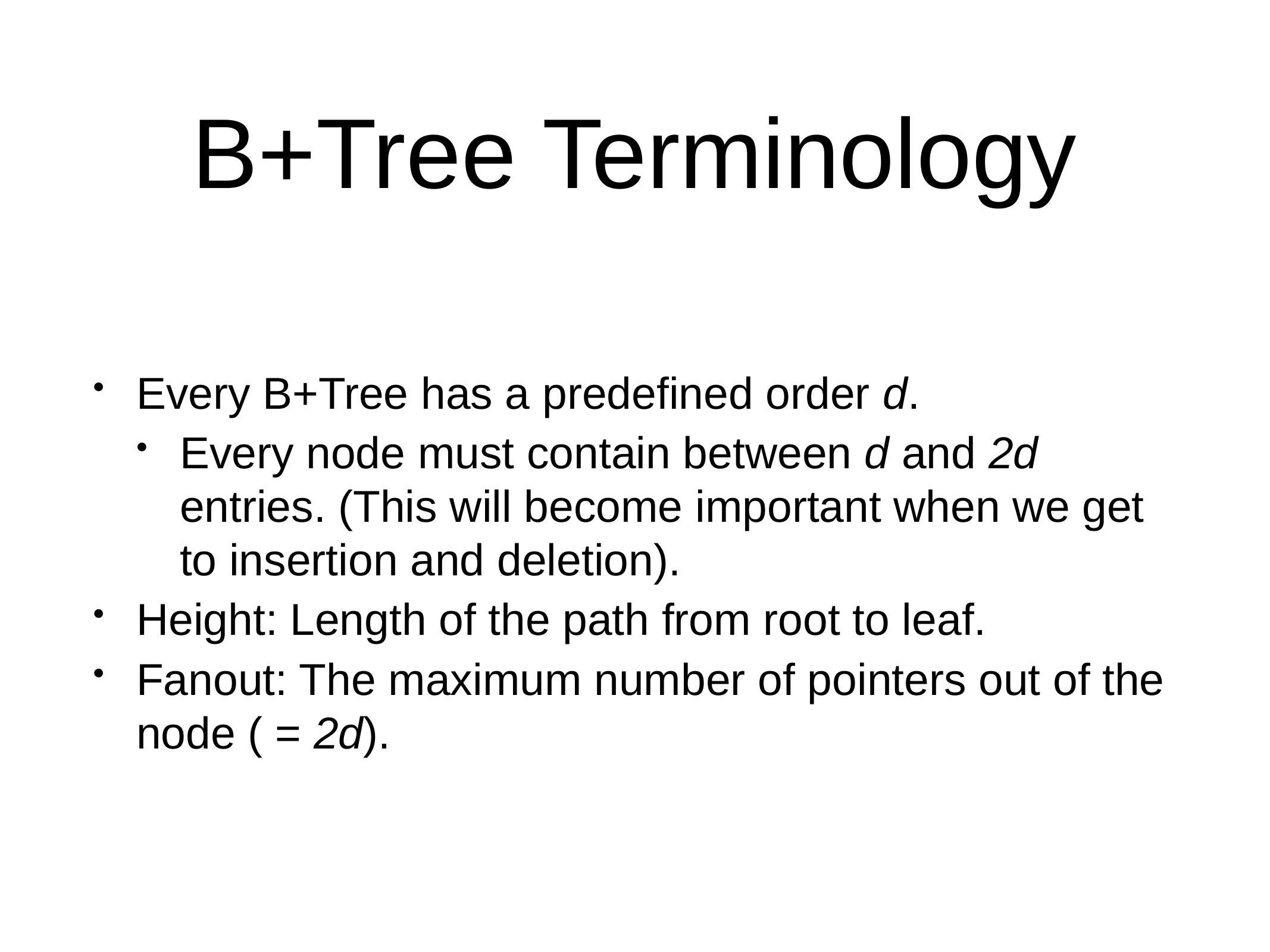

# B+Tree Terminology
Every B+Tree has a predefined order d.
Every node must contain between d and 2d entries. (This will become important when we get to insertion and deletion).
Height: Length of the path from root to leaf.
Fanout: The maximum number of pointers out of the node ( = 2d).